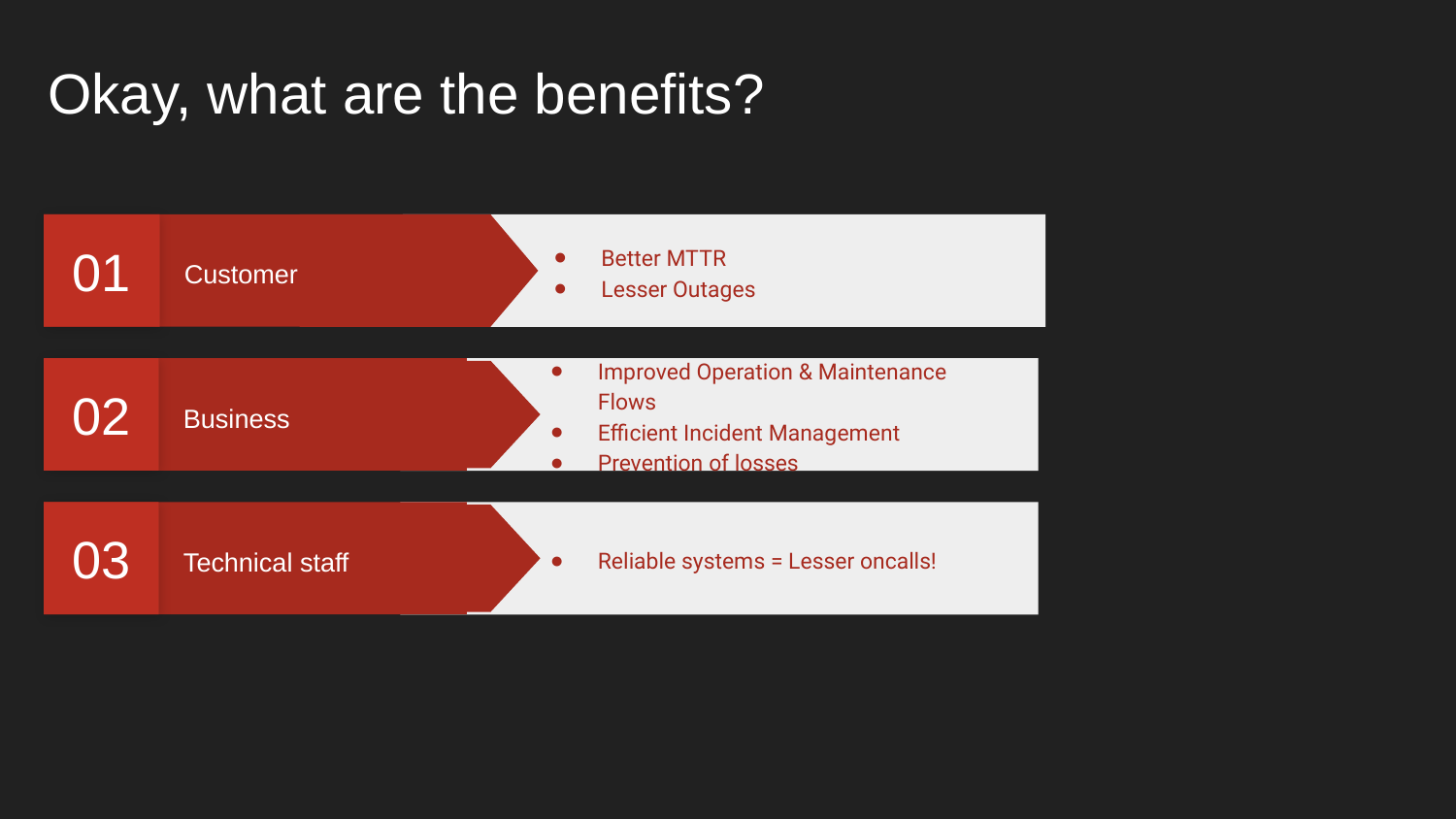

# Okay, what are the benefits?

01

Better MTTR
Lesser Outages
Customer

02

Improved Operation & Maintenance Flows
Efficient Incident Management
Prevention of losses
Business

03

Reliable systems = Lesser oncalls!
Technical staff